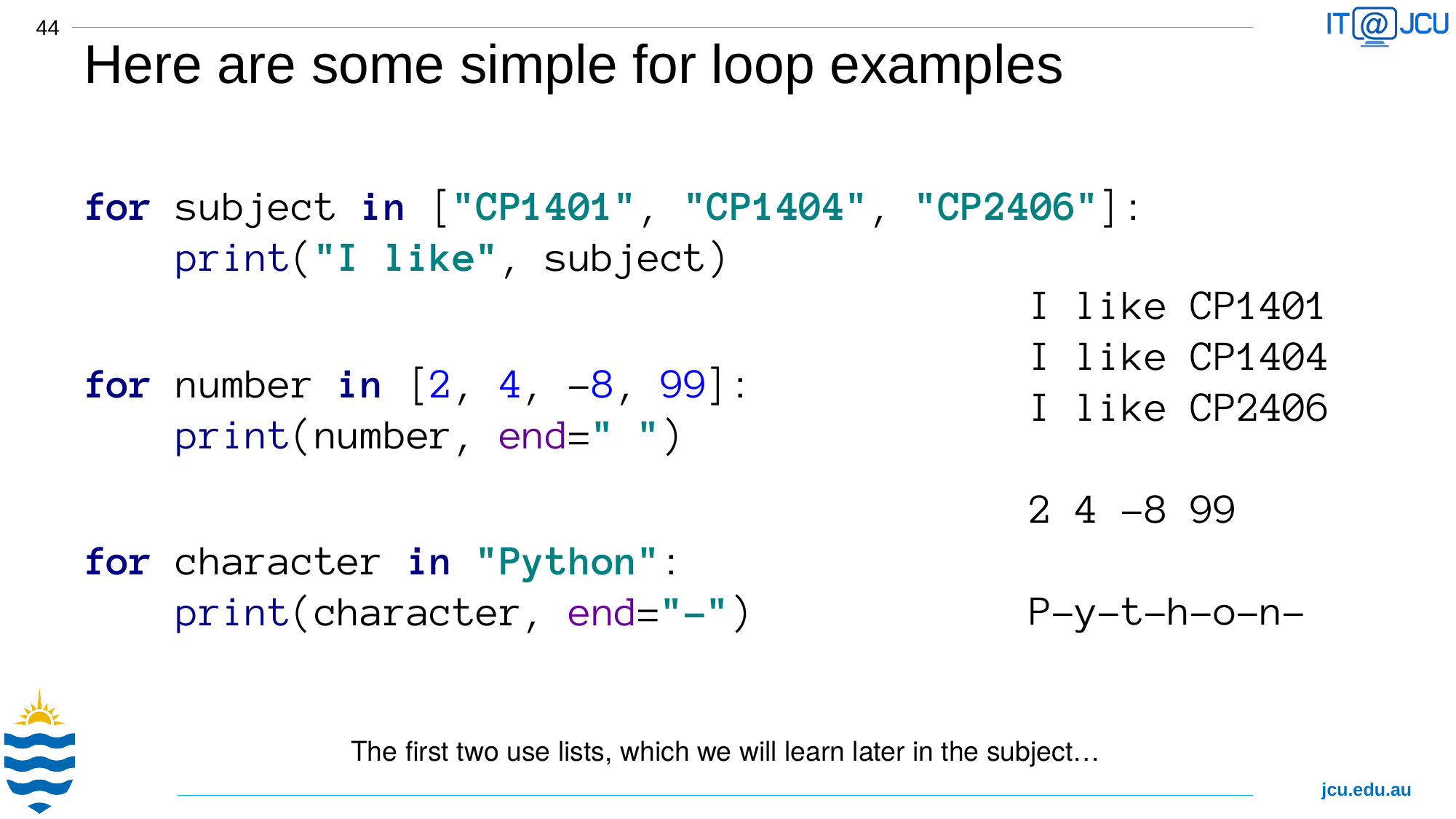

44
# Here are some simple for loop examples
for subject in ["CP1401", "CP1404", "CP2406"]:
    print("I like", subject)
for number in [2, 4, -8, 99]:
    print(number, end=" ")
for character in "Python":
    print(character, end="-")
I like CP1401
I like CP1404
I like CP2406

2 4 -8 99

P-y-t-h-o-n-
The first two use lists, which we will learn later in the subject…